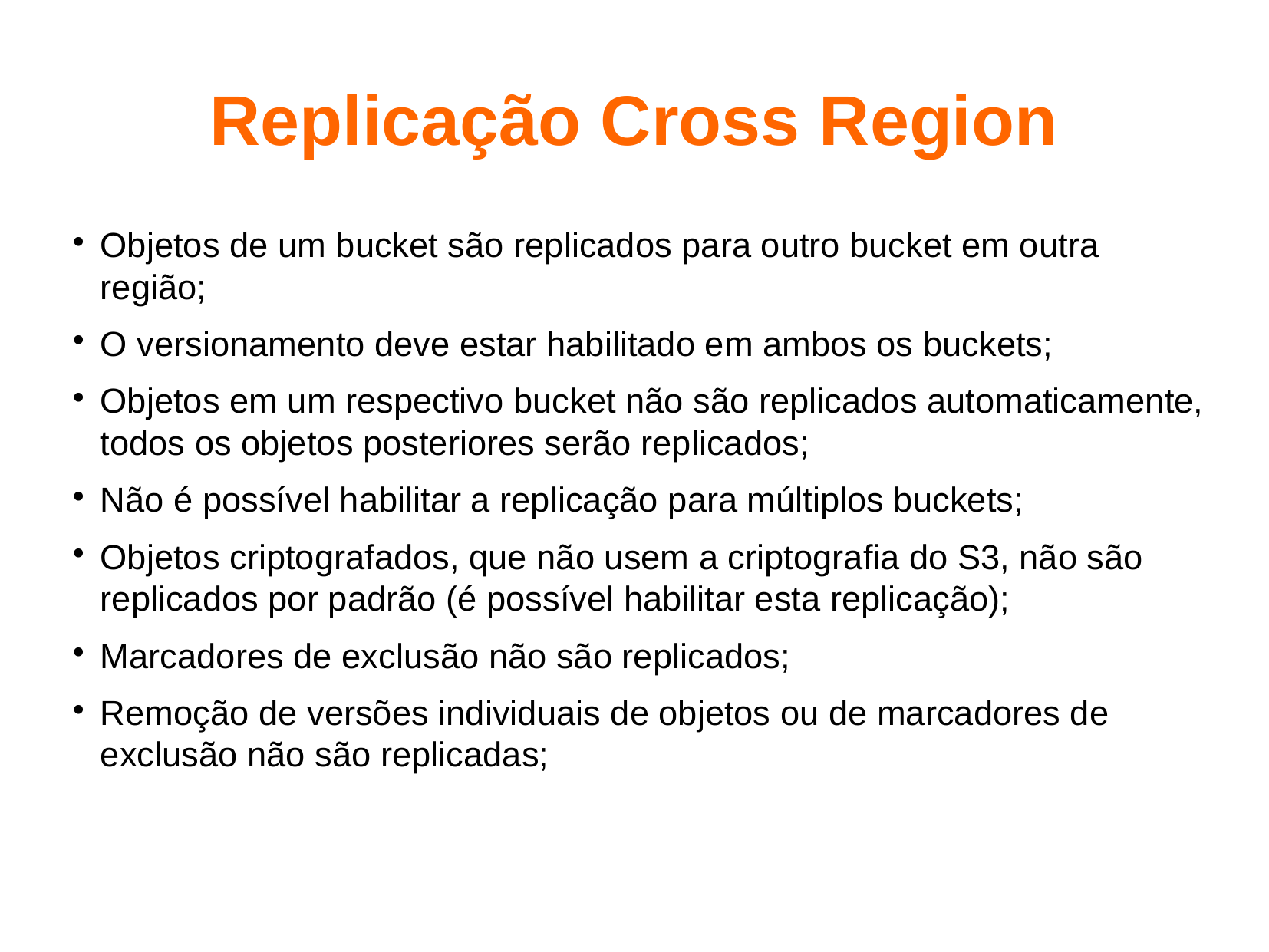

Replicação Cross Region
Objetos de um bucket são replicados para outro bucket em outra região;
O versionamento deve estar habilitado em ambos os buckets;
Objetos em um respectivo bucket não são replicados automaticamente, todos os objetos posteriores serão replicados;
Não é possível habilitar a replicação para múltiplos buckets;
Objetos criptografados, que não usem a criptografia do S3, não são replicados por padrão (é possível habilitar esta replicação);
Marcadores de exclusão não são replicados;
Remoção de versões individuais de objetos ou de marcadores de exclusão não são replicadas;